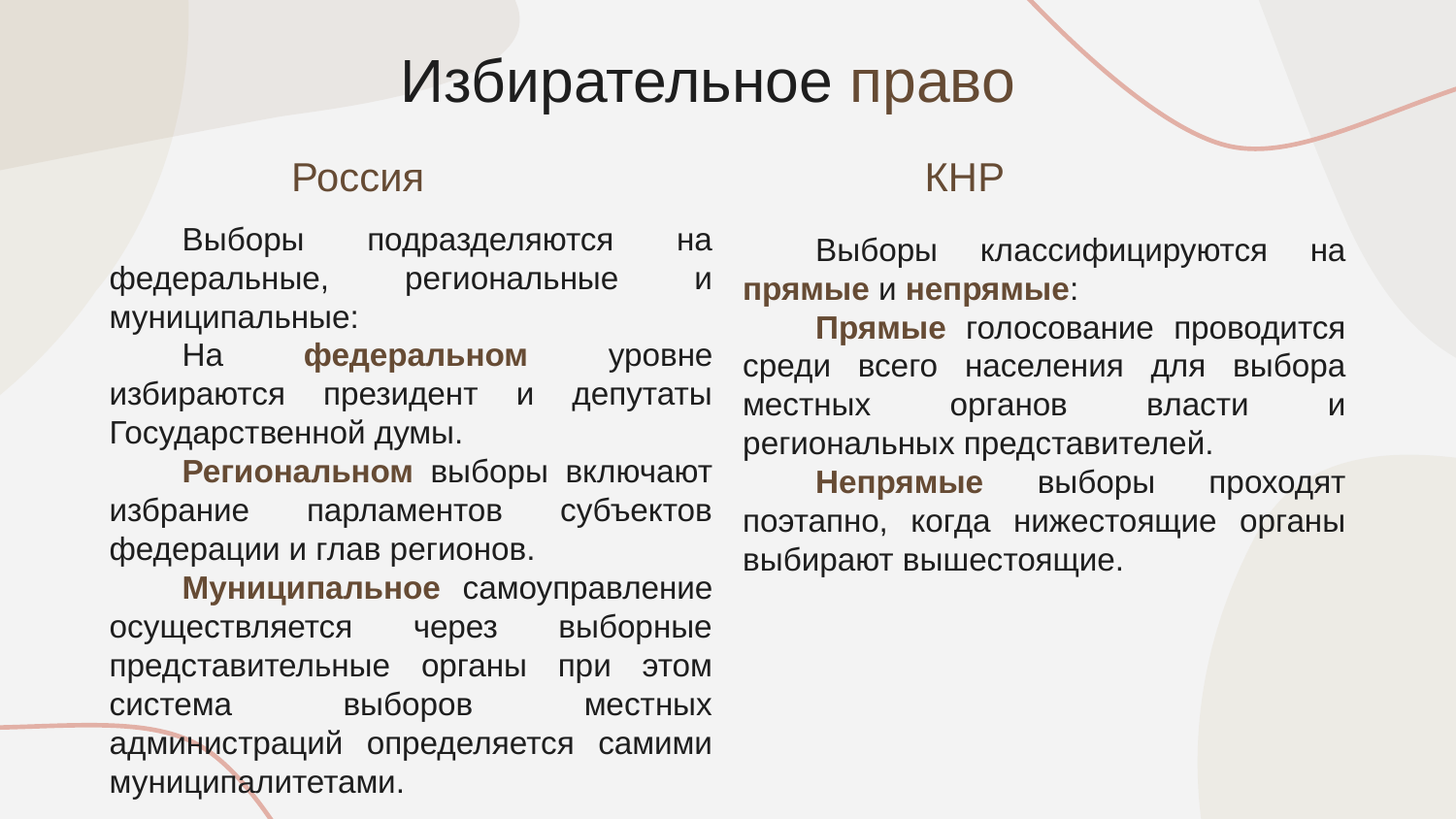

Избирательное право
Россия
КНР
Выборы подразделяются на федеральные, региональные и муниципальные:
На федеральном уровне избираются президент и депутаты Государственной думы.
Региональном выборы включают избрание парламентов субъектов федерации и глав регионов.
Муниципальное самоуправление осуществляется через выборные представительные органы при этом система выборов местных администраций определяется самими муниципалитетами.
Выборы классифицируются на прямые и непрямые:
Прямые голосование проводится среди всего населения для выбора местных органов власти и региональных представителей.
Непрямые выборы проходят поэтапно, когда нижестоящие органы выбирают вышестоящие.